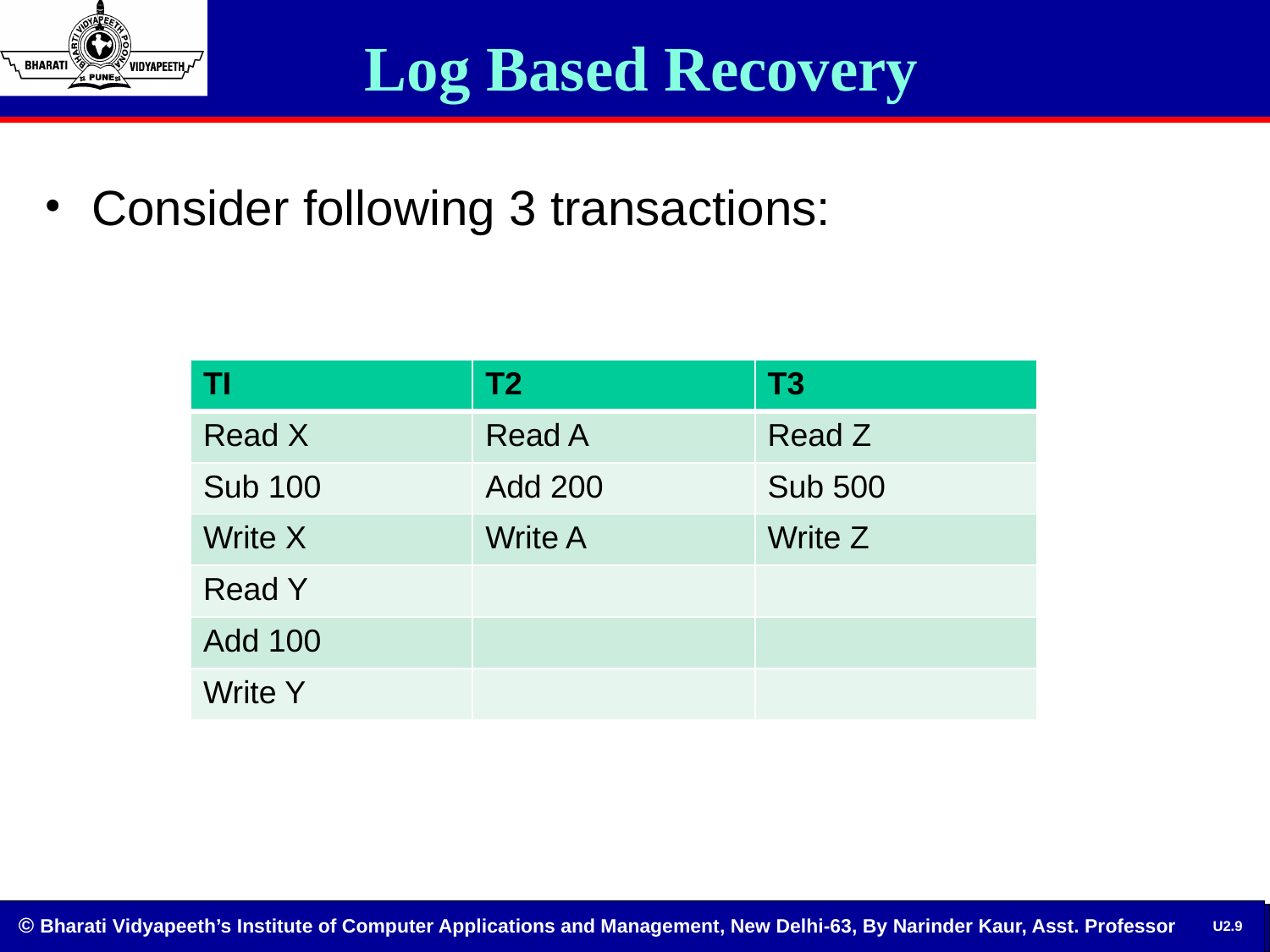

Log Based Recovery
Consider following 3 transactions:

| TI | T2 | T3 |
| --- | --- | --- |
| Read X | Read A | Read Z |
| Sub 100 | Add 200 | Sub 500 |
| Write X | Write A | Write Z |
| Read Y |  |  |
| Add 100 |  |  |
| Write Y |  |  |